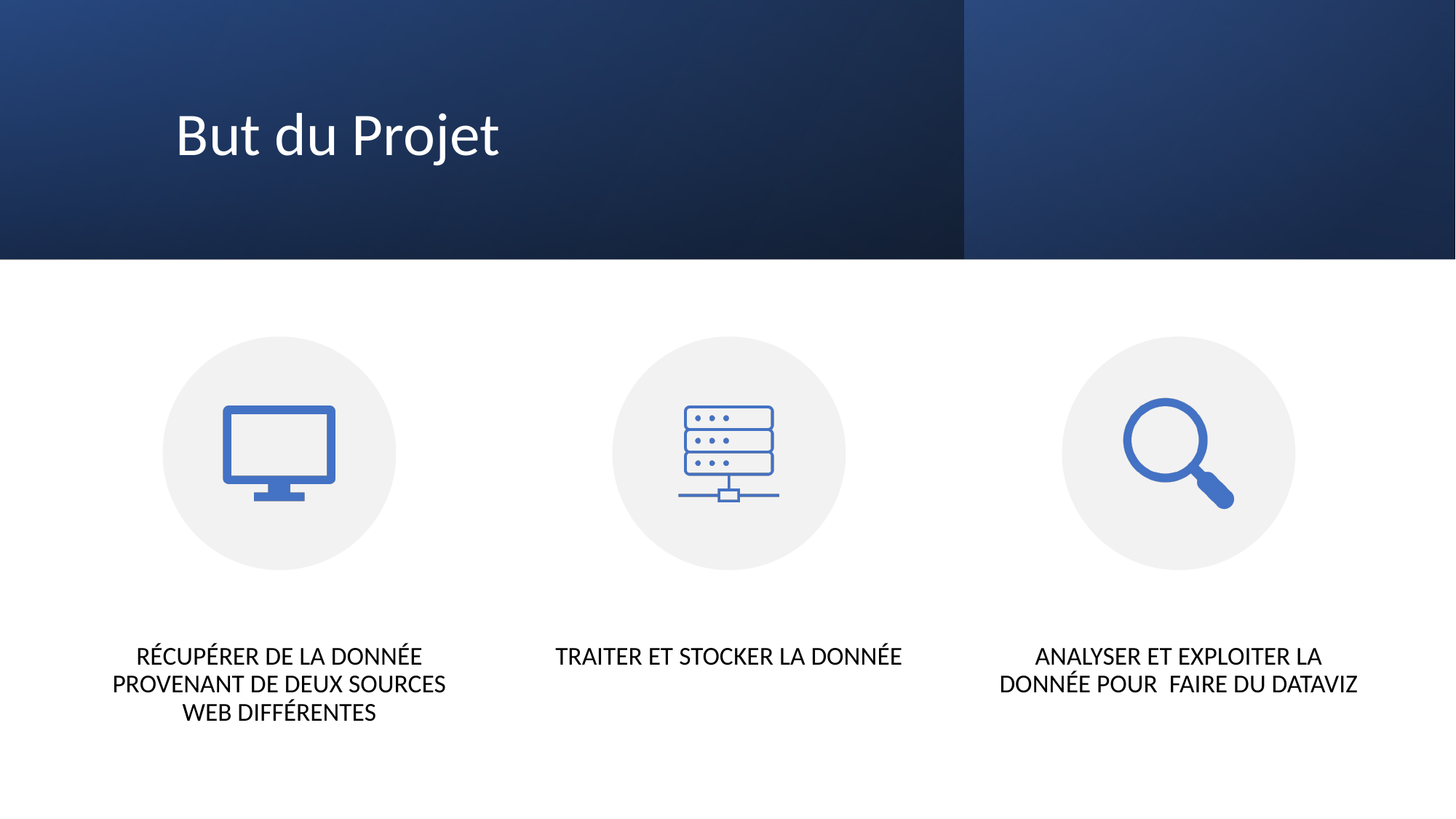

# But du Projet
Récupérer de la donnée provenant de deux sources WEB différentes
Traiter et stocker la donnée
Analyser et exploiter la donnée pour  faire du DataViz
4